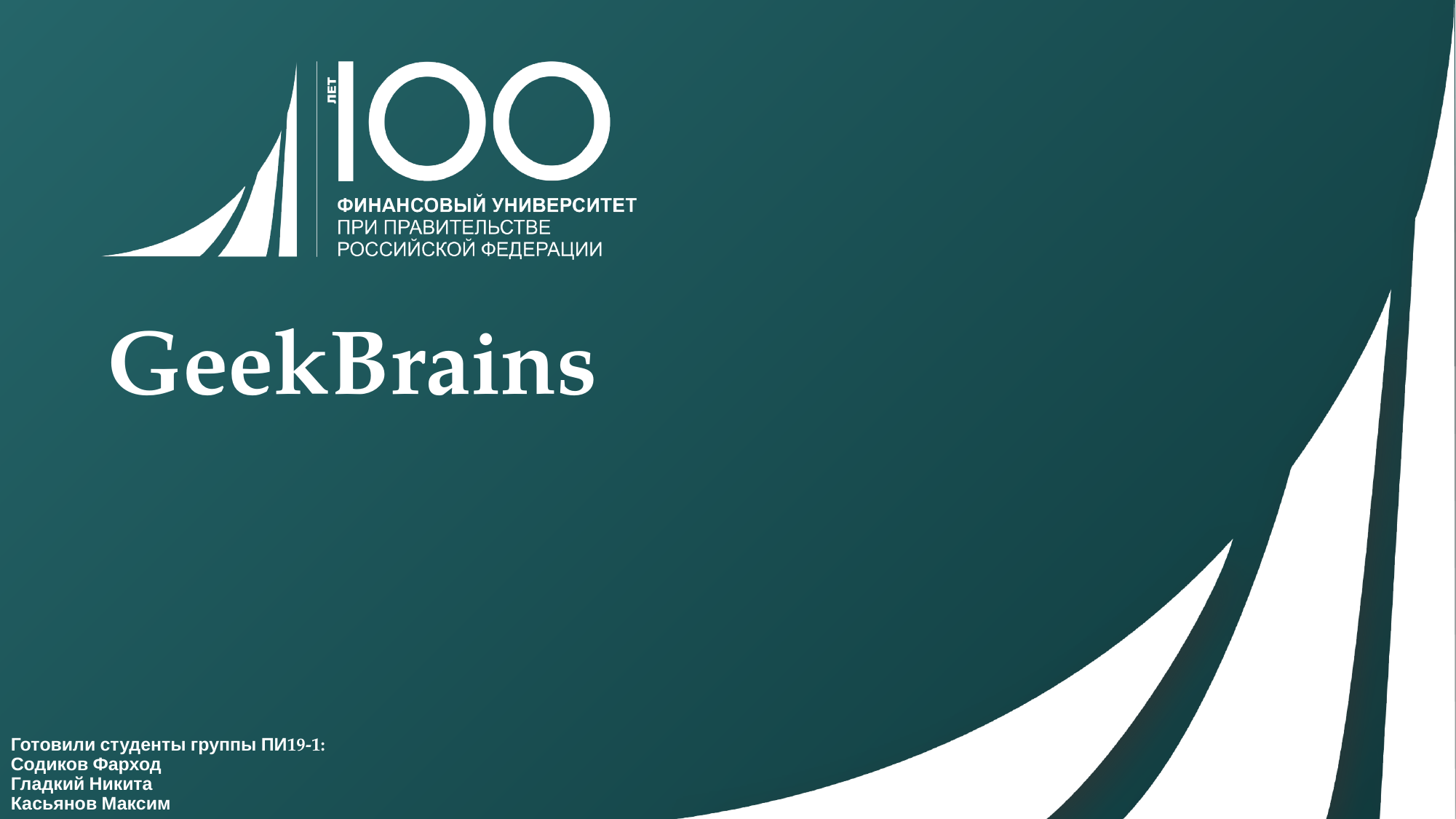

# GeekBrains

Готовили студенты группы ПИ19-1:
Содиков Фарход
Гладкий Никита
Касьянов Максим